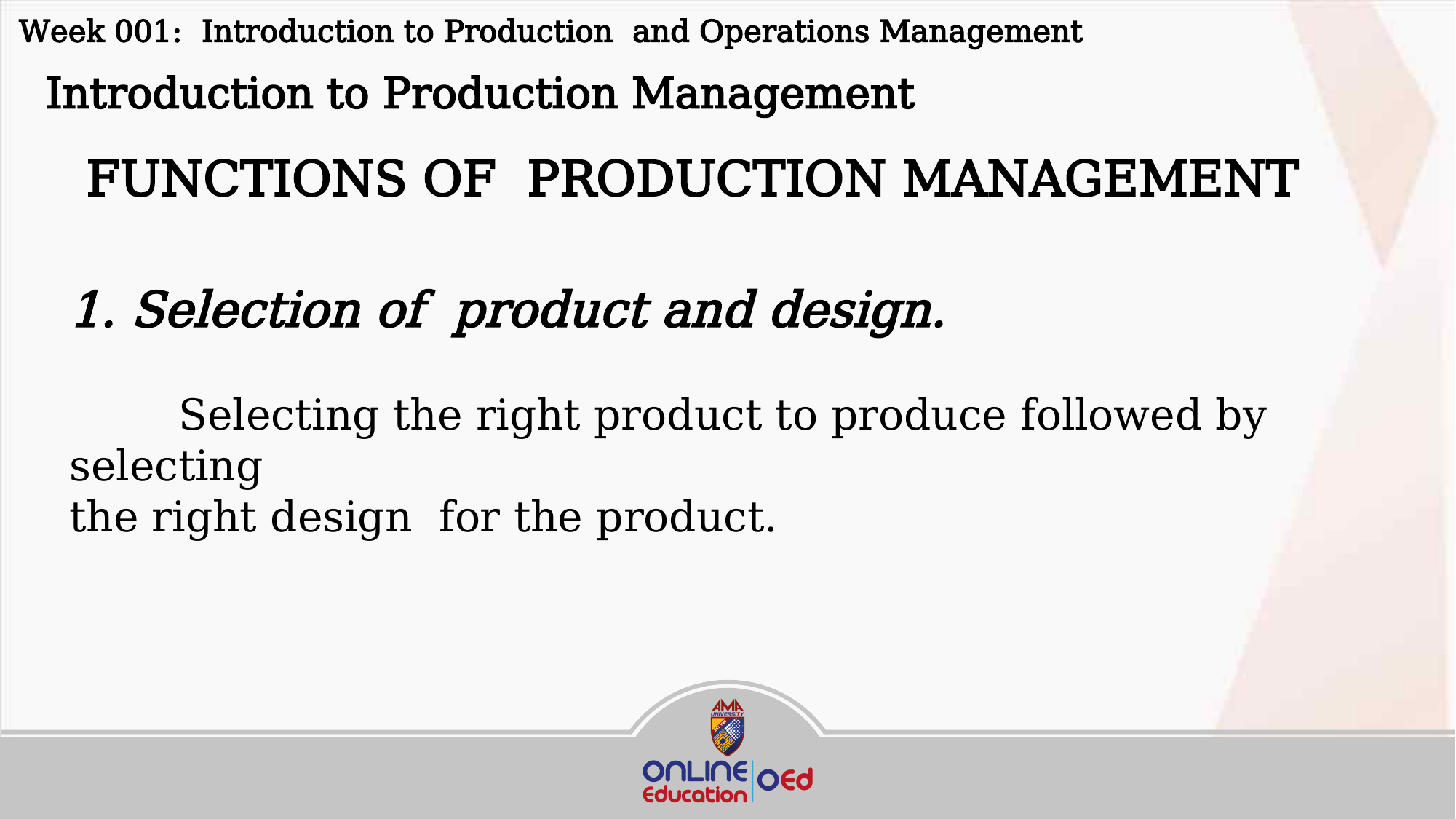

Week 001:  Introduction to Production  and Operations Management
  Introduction to Production Management
 FUNCTIONS OF  PRODUCTION MANAGEMENT

Selection of  product and design.

	Selecting the right product to produce followed by selecting
the right design  for the product.